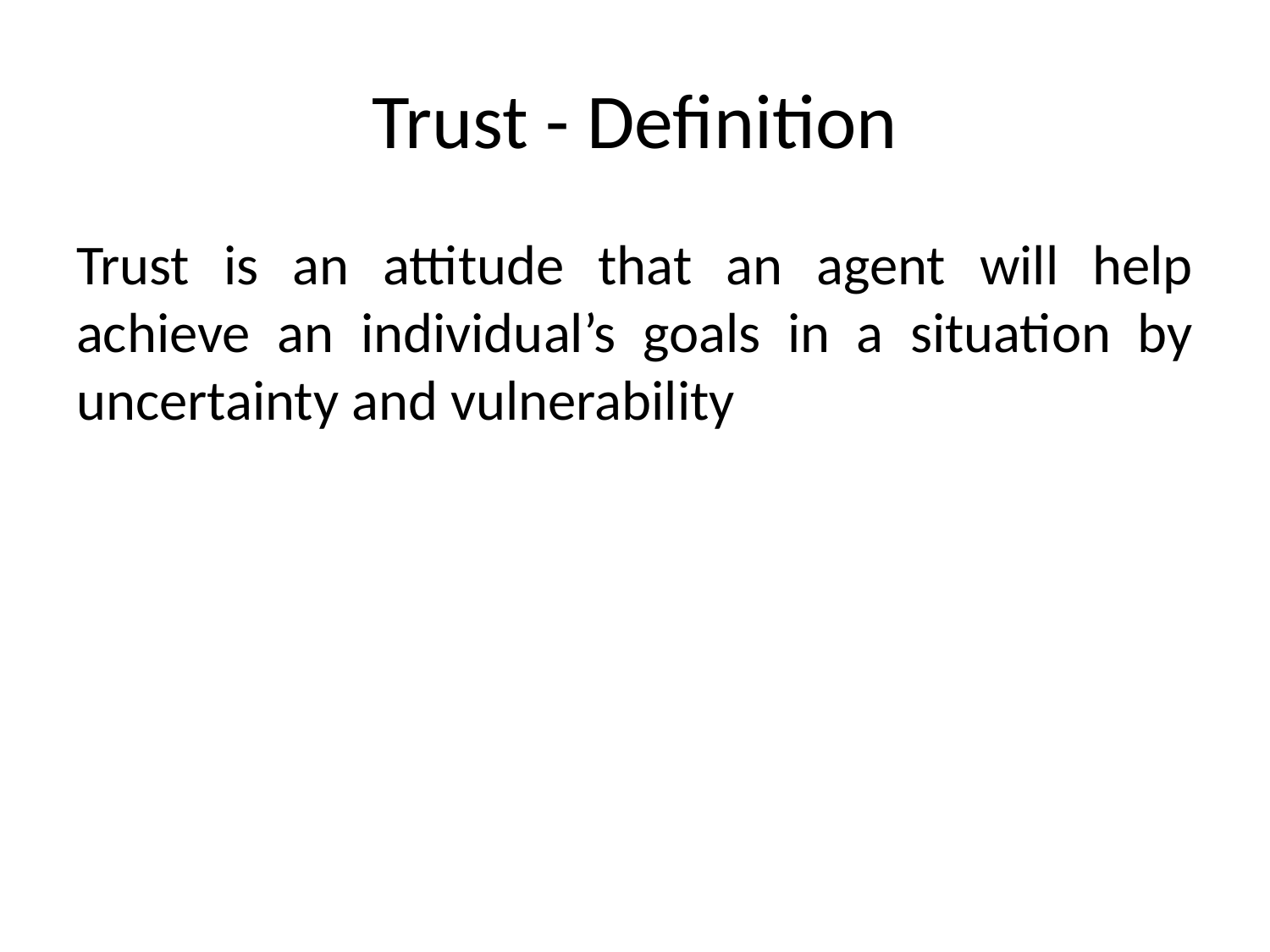

# Trust - Definition
Trust is an attitude that an agent will help achieve an individual’s goals in a situation by uncertainty and vulnerability